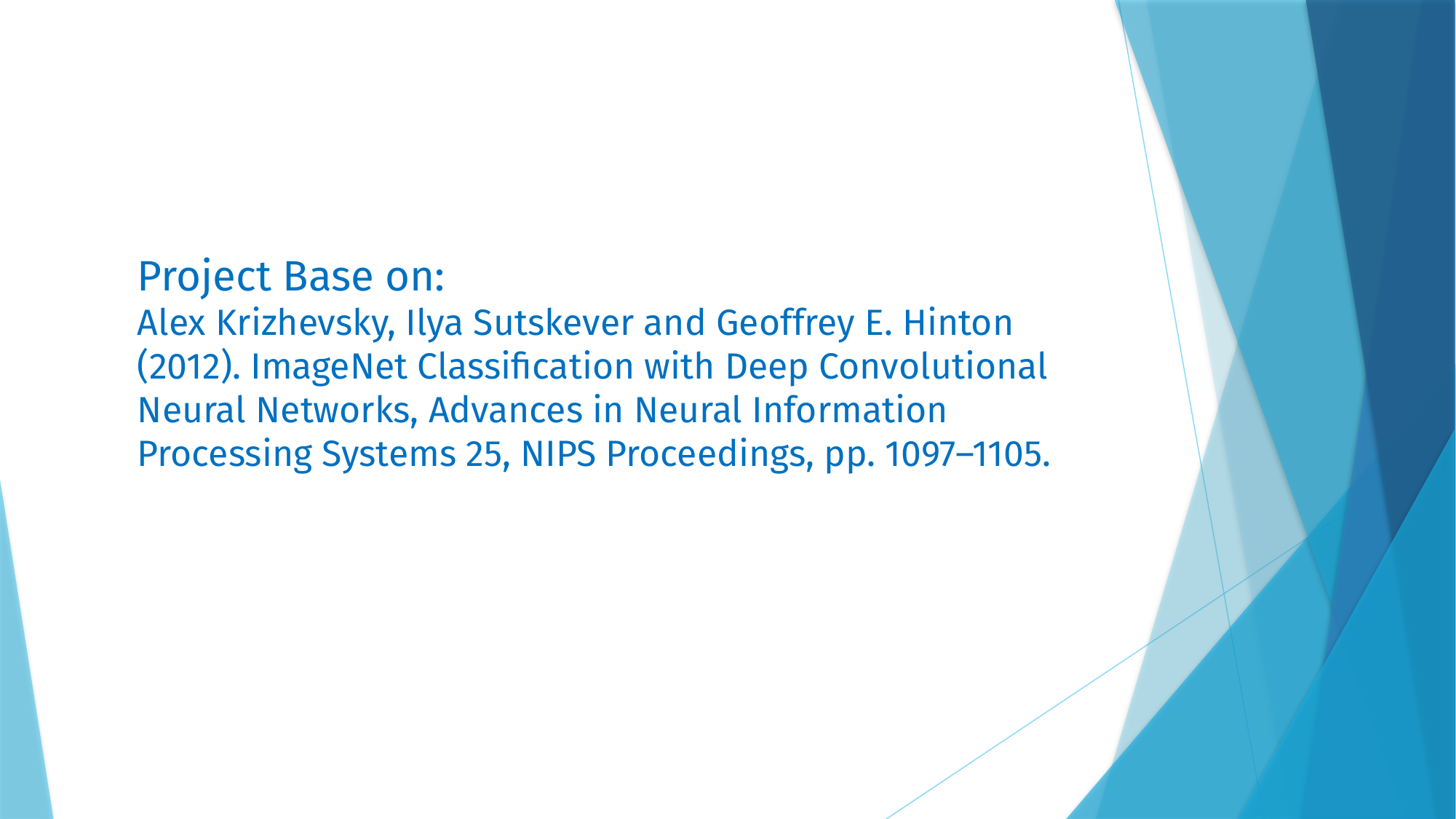

Project Base on:
Alex Krizhevsky, Ilya Sutskever and Geoffrey E. Hinton (2012). ImageNet Classification with Deep Convolutional Neural Networks, Advances in Neural Information Processing Systems 25, NIPS Proceedings, pp. 1097–1105.